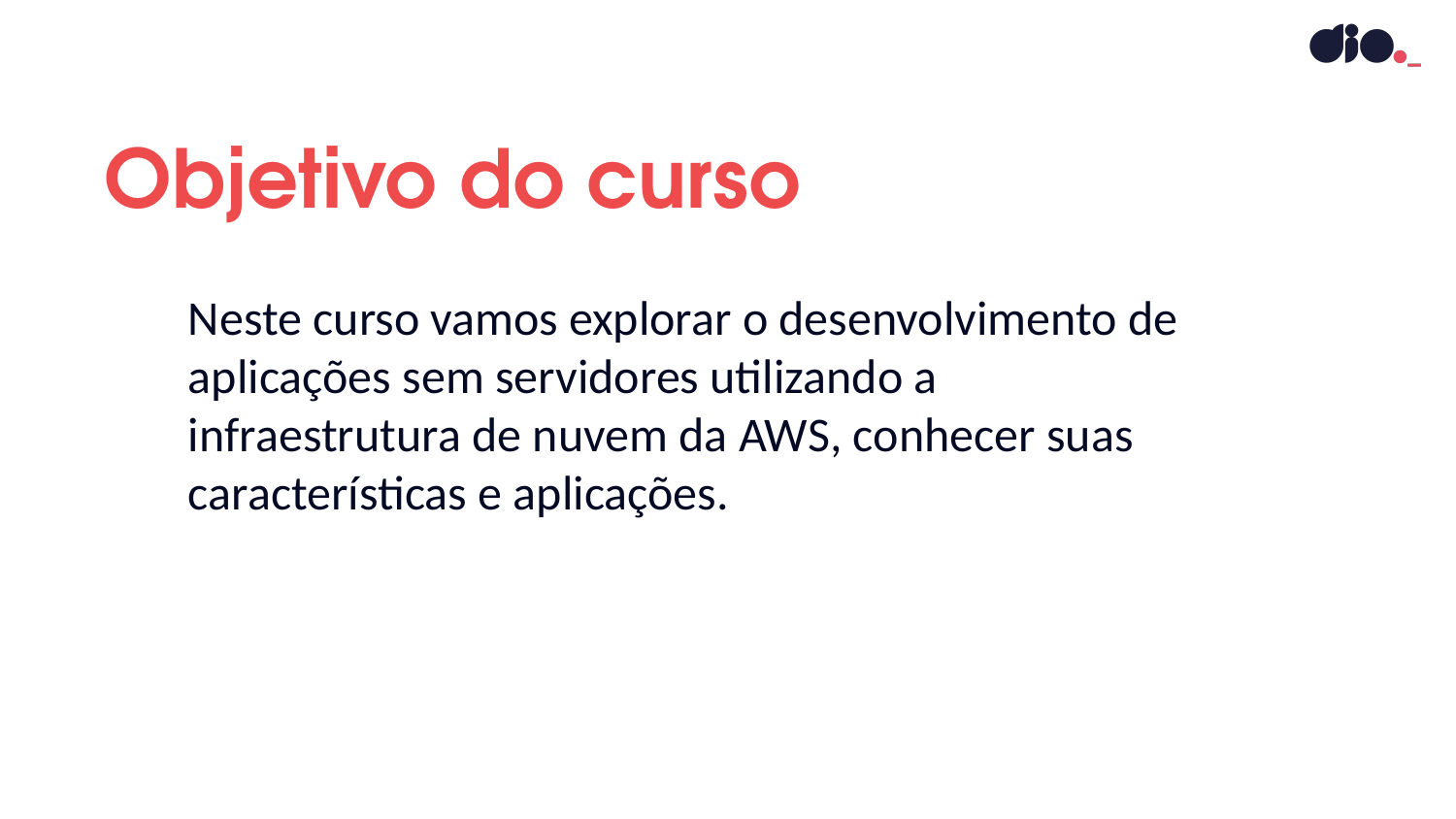

Objetivo do curso
Neste curso vamos explorar o desenvolvimento de aplicações sem servidores utilizando a infraestrutura de nuvem da AWS, conhecer suas características e aplicações.